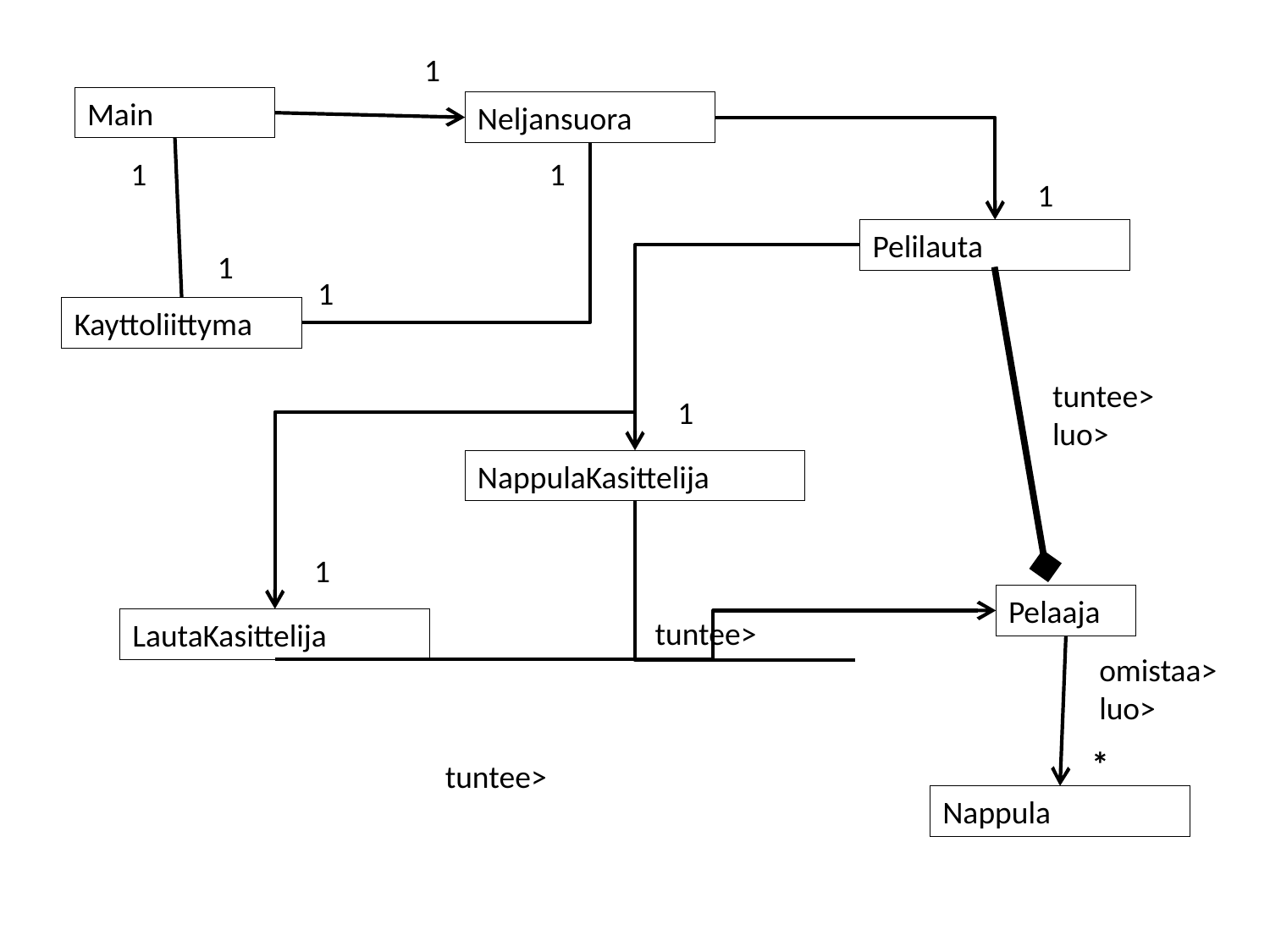

1
Main
Neljansuora
1
1
1
Pelilauta
1
1
Kayttoliittyma
tuntee>
luo>
1
NappulaKasittelija
2
1
Pelaaja
tuntee>
LautaKasittelija
omistaa>
luo>
*
tuntee>
Nappula